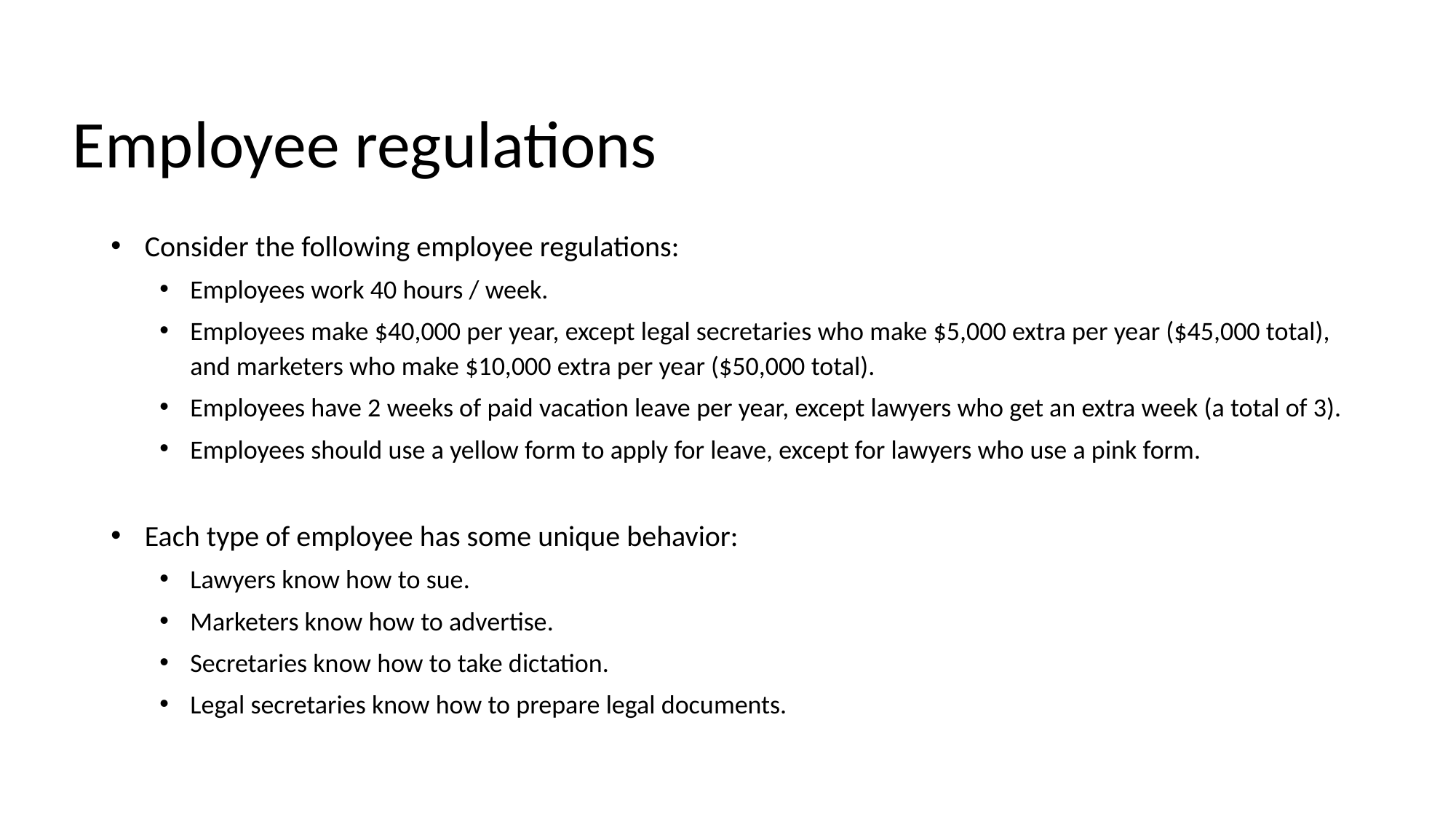

Employee regulations
Consider the following employee regulations:
Employees work 40 hours / week.
Employees make $40,000 per year, except legal secretaries who make $5,000 extra per year ($45,000 total), and marketers who make $10,000 extra per year ($50,000 total).
Employees have 2 weeks of paid vacation leave per year, except lawyers who get an extra week (a total of 3).
Employees should use a yellow form to apply for leave, except for lawyers who use a pink form.

Each type of employee has some unique behavior:
Lawyers know how to sue.
Marketers know how to advertise.
Secretaries know how to take dictation.
Legal secretaries know how to prepare legal documents.